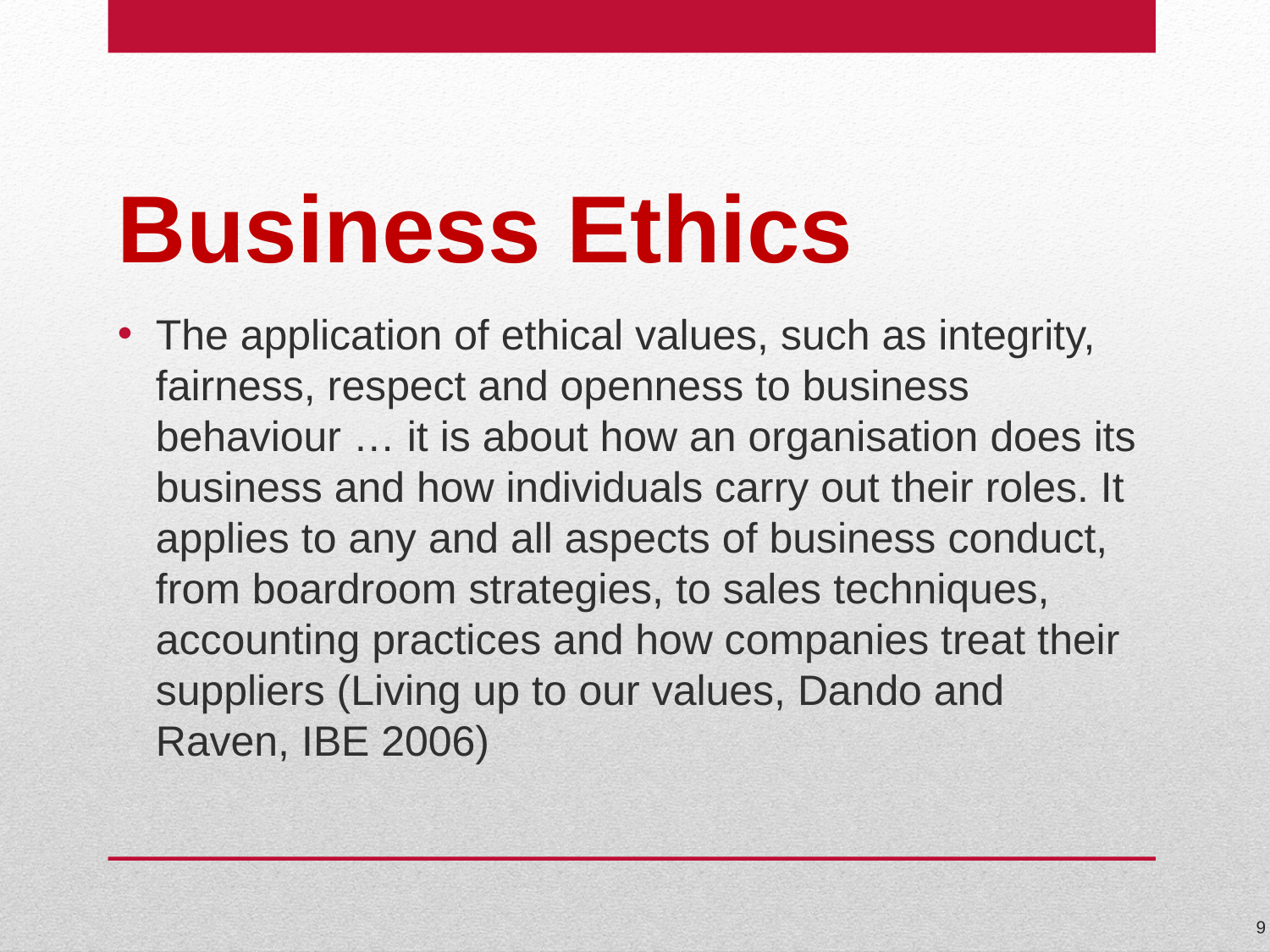

# Business Ethics
The application of ethical values, such as integrity, fairness, respect and openness to business behaviour … it is about how an organisation does its business and how individuals carry out their roles. It applies to any and all aspects of business conduct, from boardroom strategies, to sales techniques, accounting practices and how companies treat their suppliers (Living up to our values, Dando and Raven, IBE 2006)

9